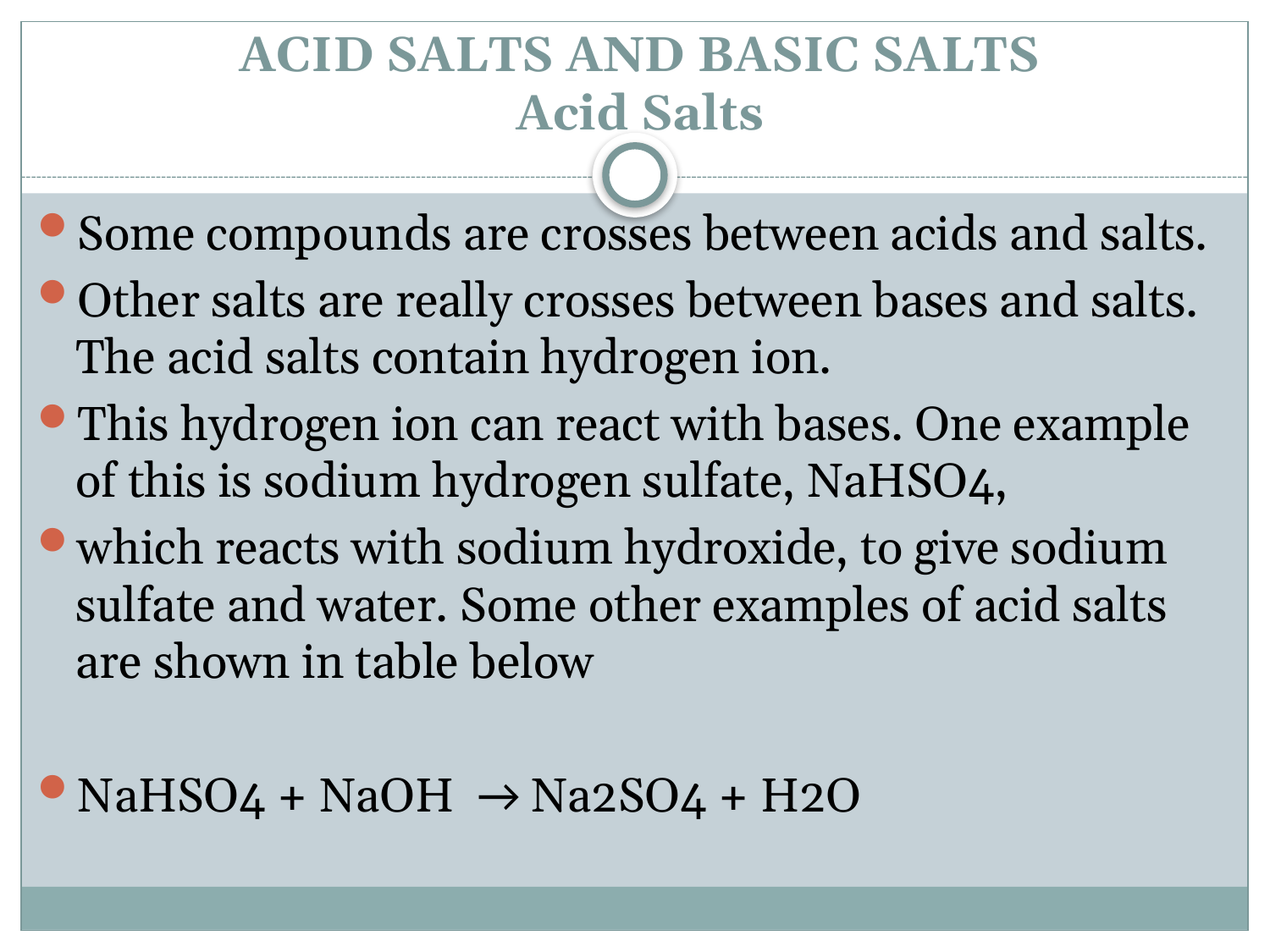

# ACID SALTS AND BASIC SALTS Acid Salts
Some compounds are crosses between acids and salts.
Other salts are really crosses between bases and salts. The acid salts contain hydrogen ion.
This hydrogen ion can react with bases. One example of this is sodium hydrogen sulfate, NaHSO4,
which reacts with sodium hydroxide, to give sodium sulfate and water. Some other examples of acid salts are shown in table below

NaHSO4 + NaOH  → Na2SO4 + H2O